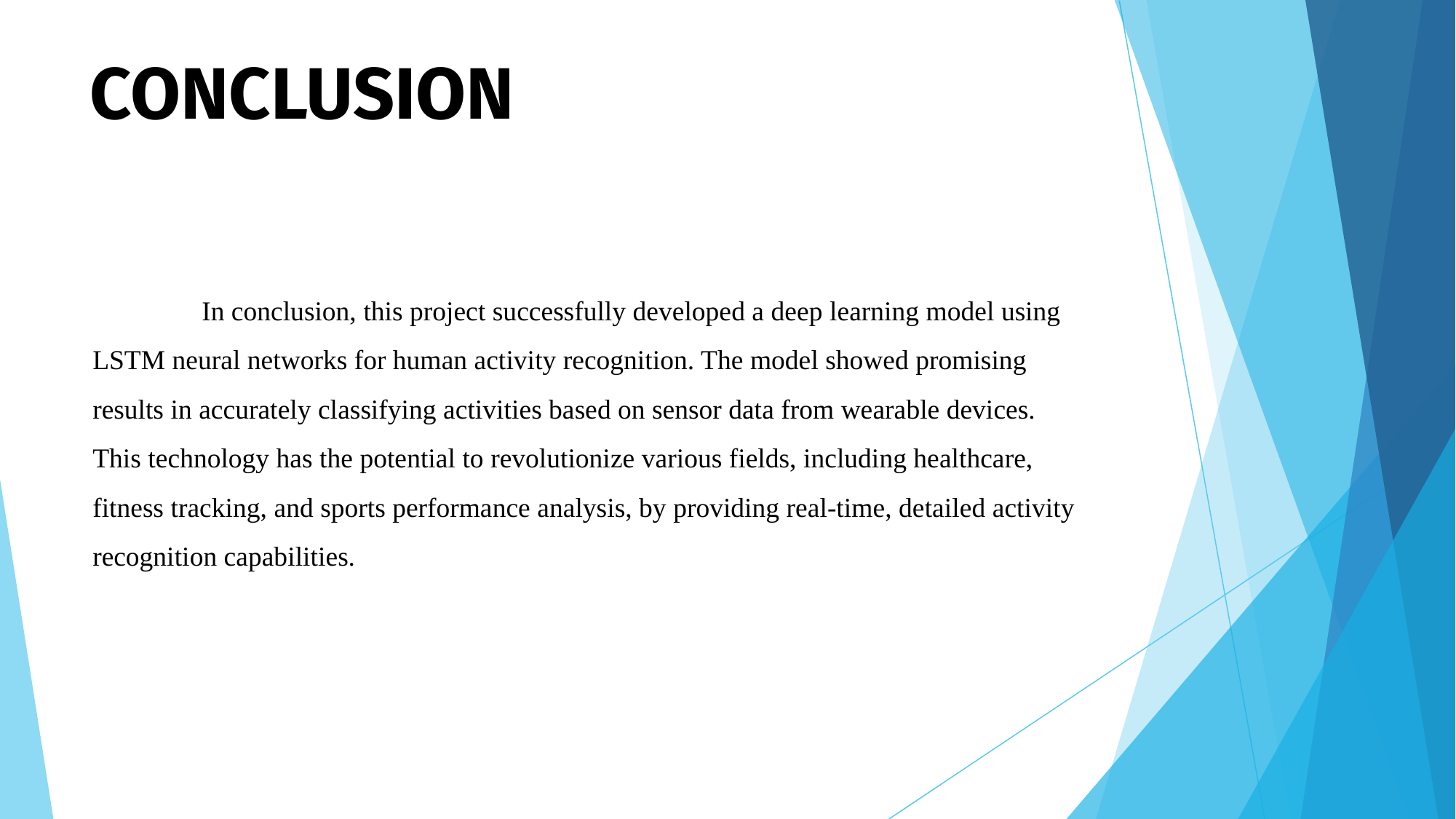

# CONCLUSION
	In conclusion, this project successfully developed a deep learning model using LSTM neural networks for human activity recognition. The model showed promising results in accurately classifying activities based on sensor data from wearable devices. This technology has the potential to revolutionize various fields, including healthcare, fitness tracking, and sports performance analysis, by providing real-time, detailed activity recognition capabilities.